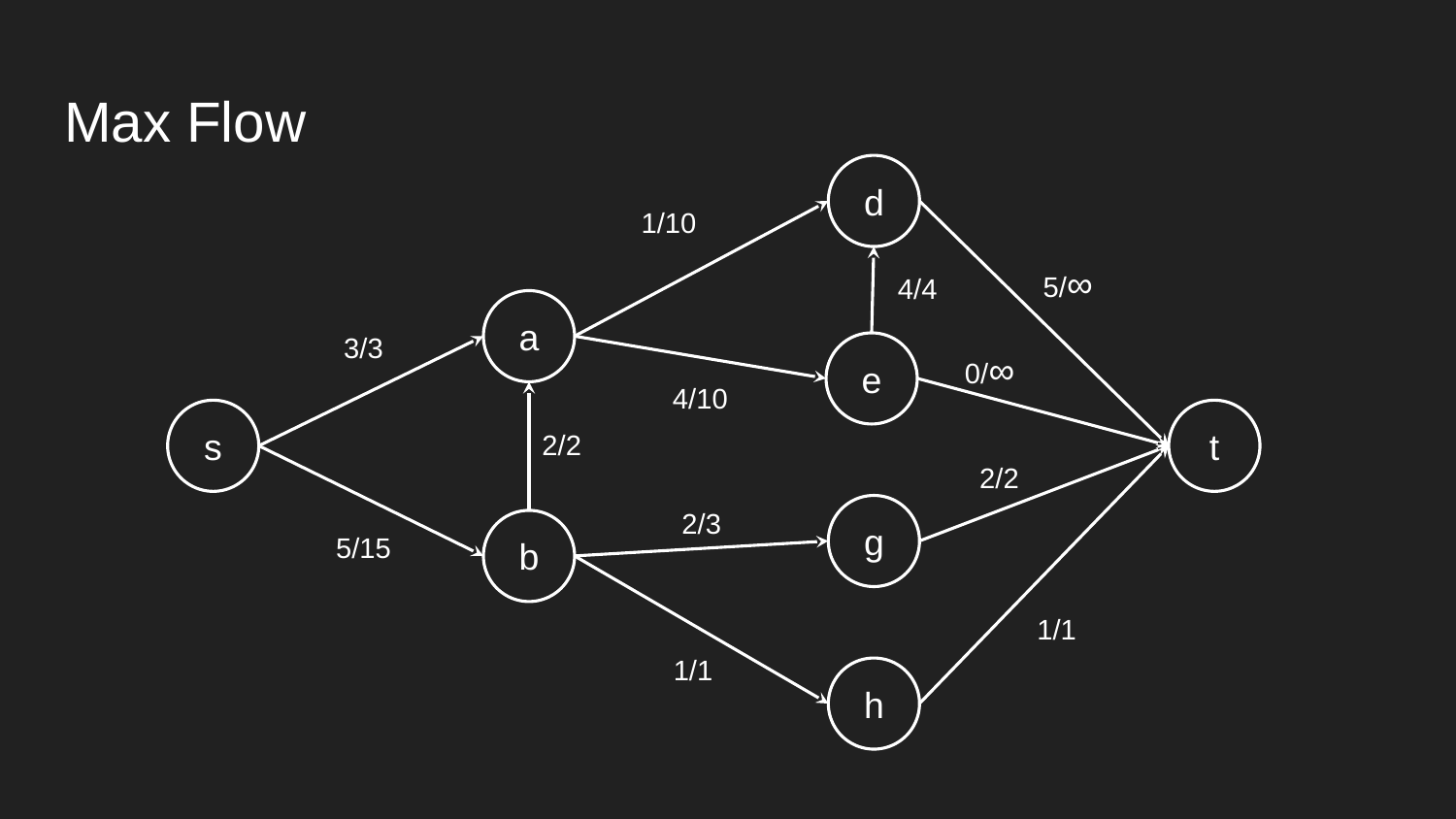

# Max Flow
d
1/10
5/∞
4/4
a
3/3
e
0/∞
4/10
s
t
2/2
2/2
2/3
g
b
5/15
1/1
1/1
h